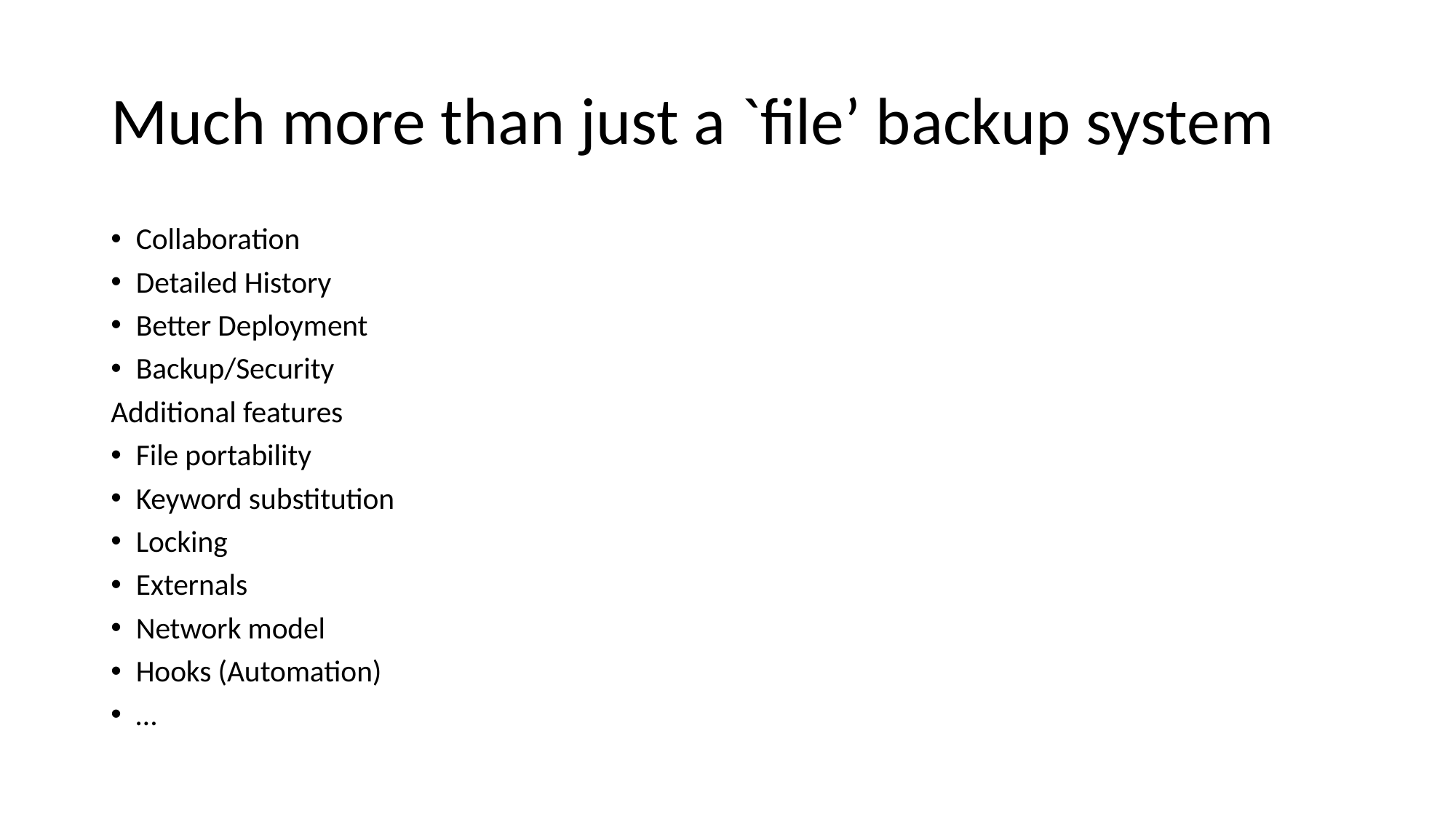

# Much more than just a `file’ backup system
Collaboration
Detailed History
Better Deployment
Backup/Security
Additional features
File portability
Keyword substitution
Locking
Externals
Network model
Hooks (Automation)
…